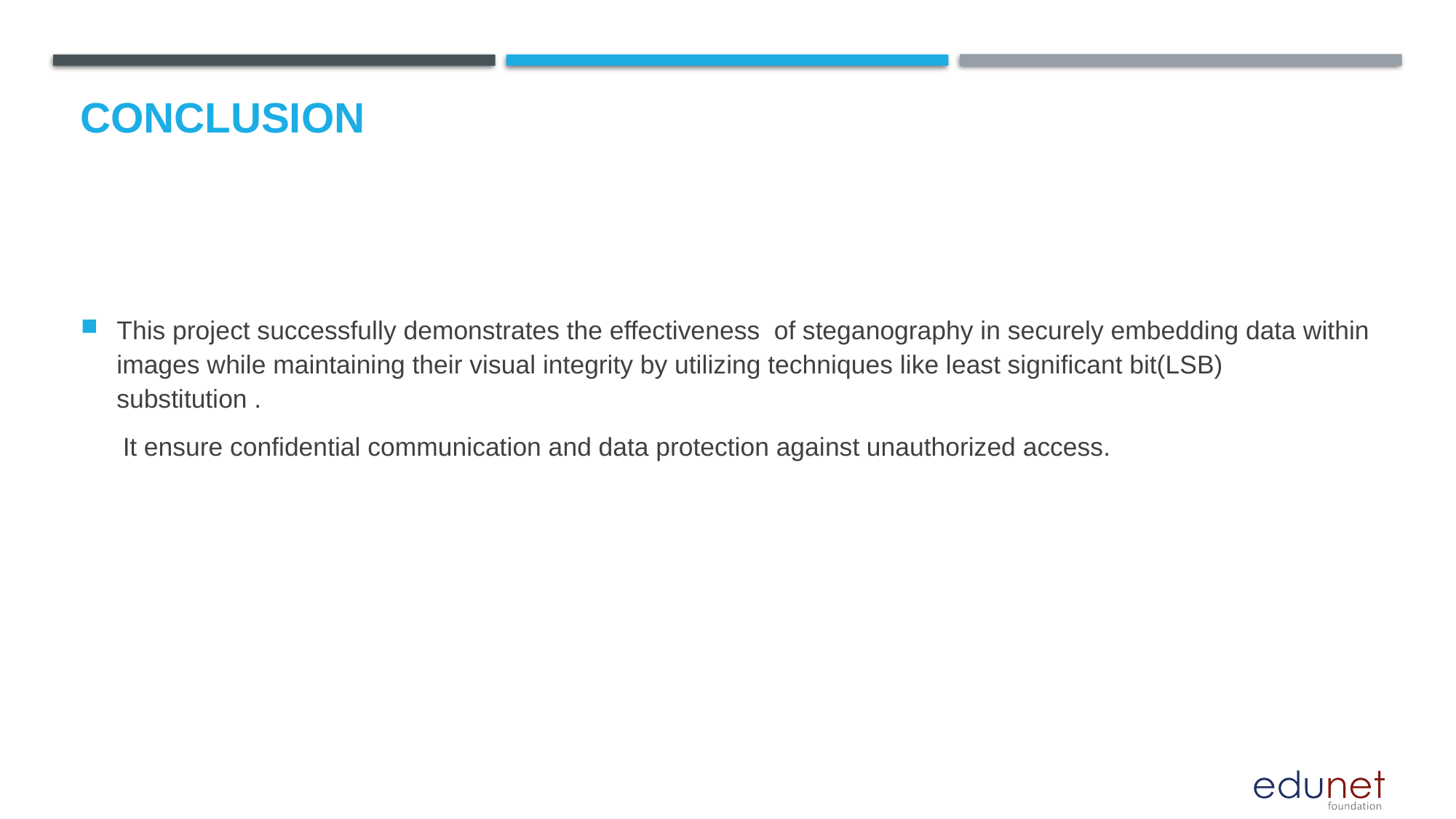

# Conclusion
This project successfully demonstrates the effectiveness  of steganography in securely embedding data within images while maintaining their visual integrity by utilizing techniques like least significant bit(LSB) substitution .
      It ensure confidential communication and data protection against unauthorized access.